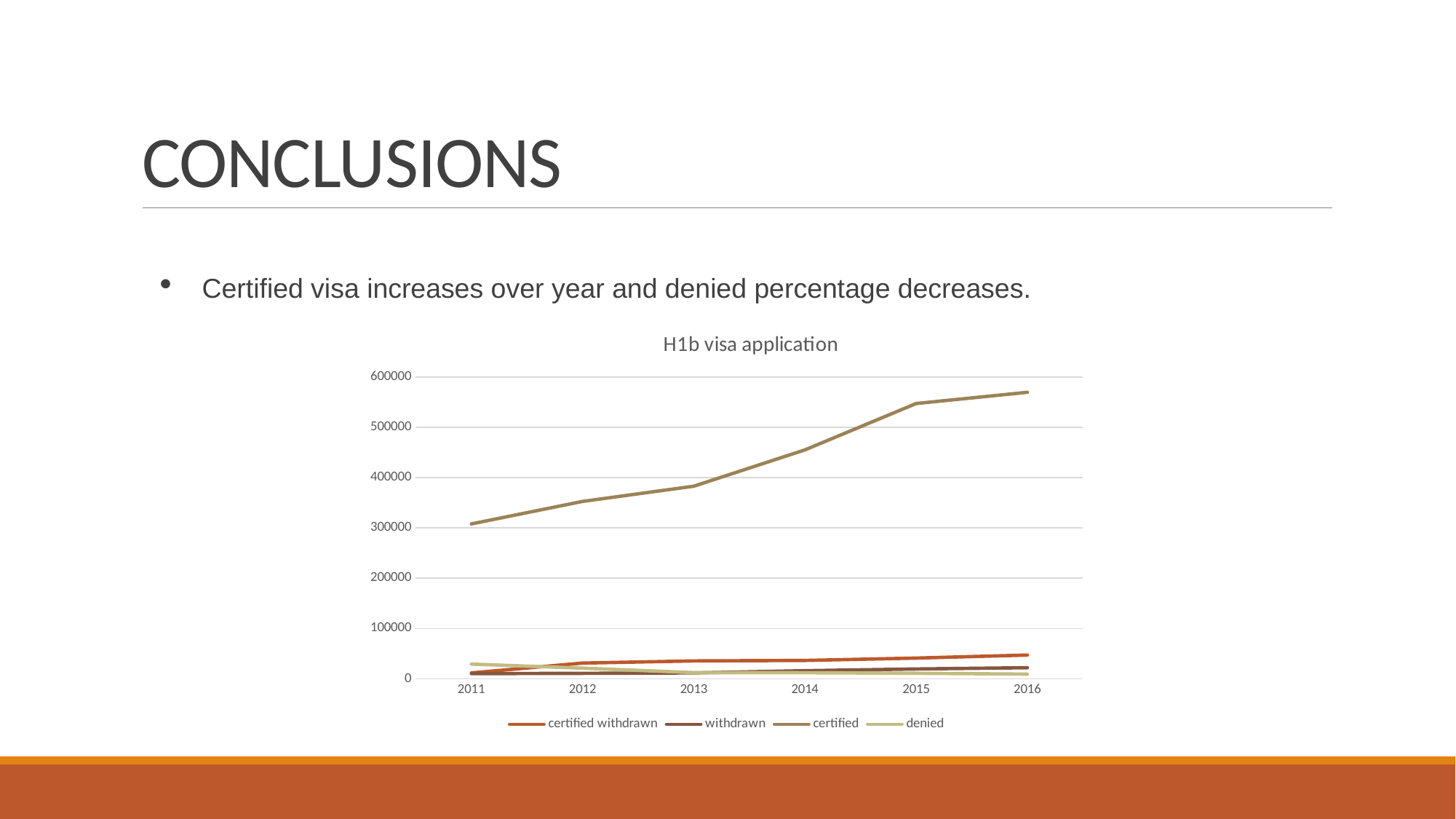

# CONCLUSIONS
Certified visa increases over year and denied percentage decreases.

### Chart: H1b visa application

| Category | certified withdrawn | withdrawn | certified | denied |
|---|---|---|---|---|
| 2011 | 11596.0 | 10105.0 | 307936.0 | 29130.0 |
| 2012 | 31118.0 | 10725.0 | 352668.0 | 21096.0 |
| 2013 | 35432.0 | 11590.0 | 382951.0 | 12141.0 |
| 2014 | 36350.0 | 16034.0 | 455144.0 | 11899.0 |
| 2015 | 41071.0 | 19455.0 | 547278.0 | 10923.0 |
| 2016 | 47092.0 | 21890.0 | 569646.0 | 9175.0 |